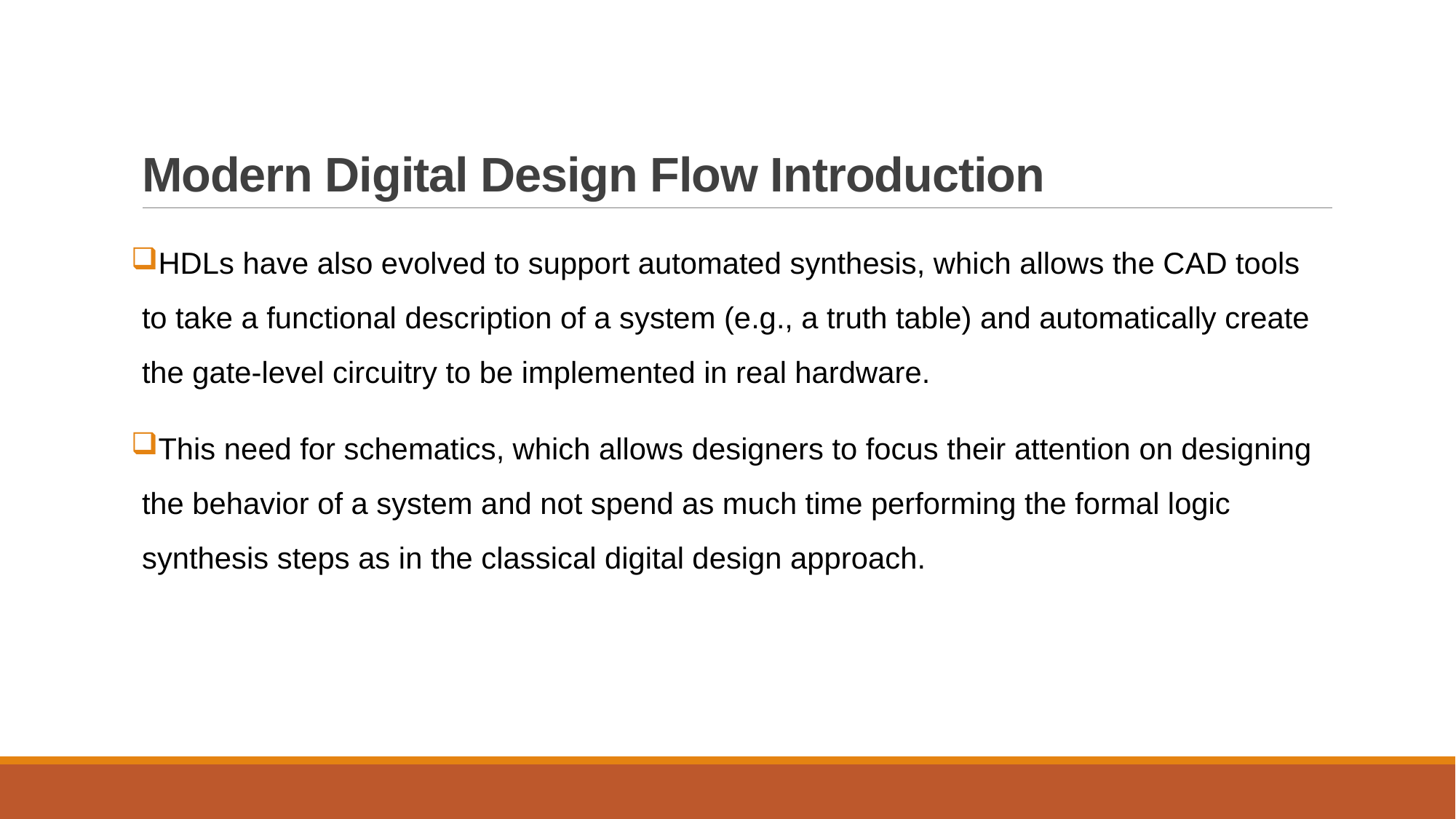

# Modern Digital Design Flow Introduction
HDLs have also evolved to support automated synthesis, which allows the CAD tools to take a functional description of a system (e.g., a truth table) and automatically create the gate-level circuitry to be implemented in real hardware.
This need for schematics, which allows designers to focus their attention on designing the behavior of a system and not spend as much time performing the formal logic synthesis steps as in the classical digital design approach.